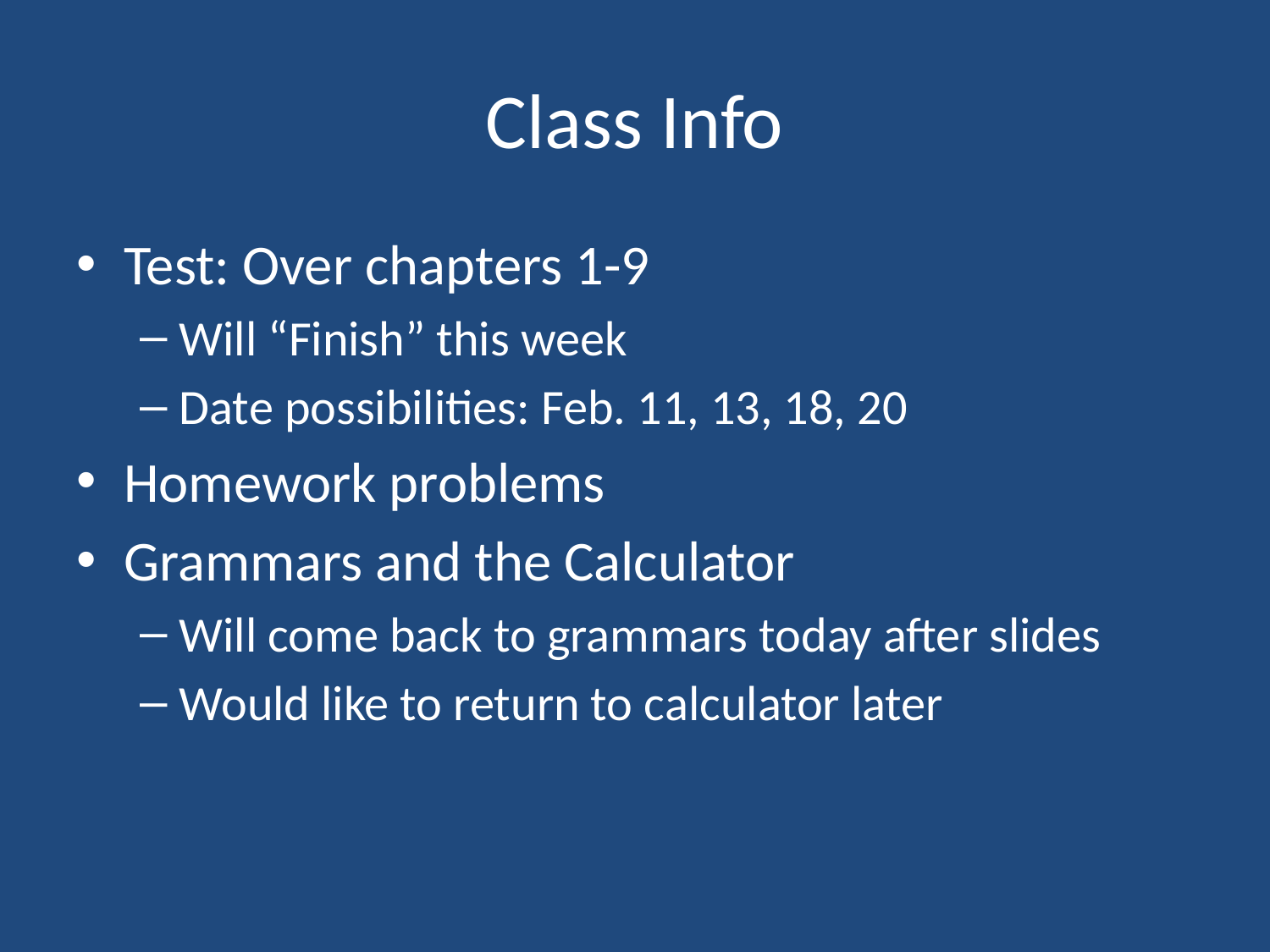

# Class Info
Test: Over chapters 1-9
Will “Finish” this week
Date possibilities: Feb. 11, 13, 18, 20
Homework problems
Grammars and the Calculator
Will come back to grammars today after slides
Would like to return to calculator later